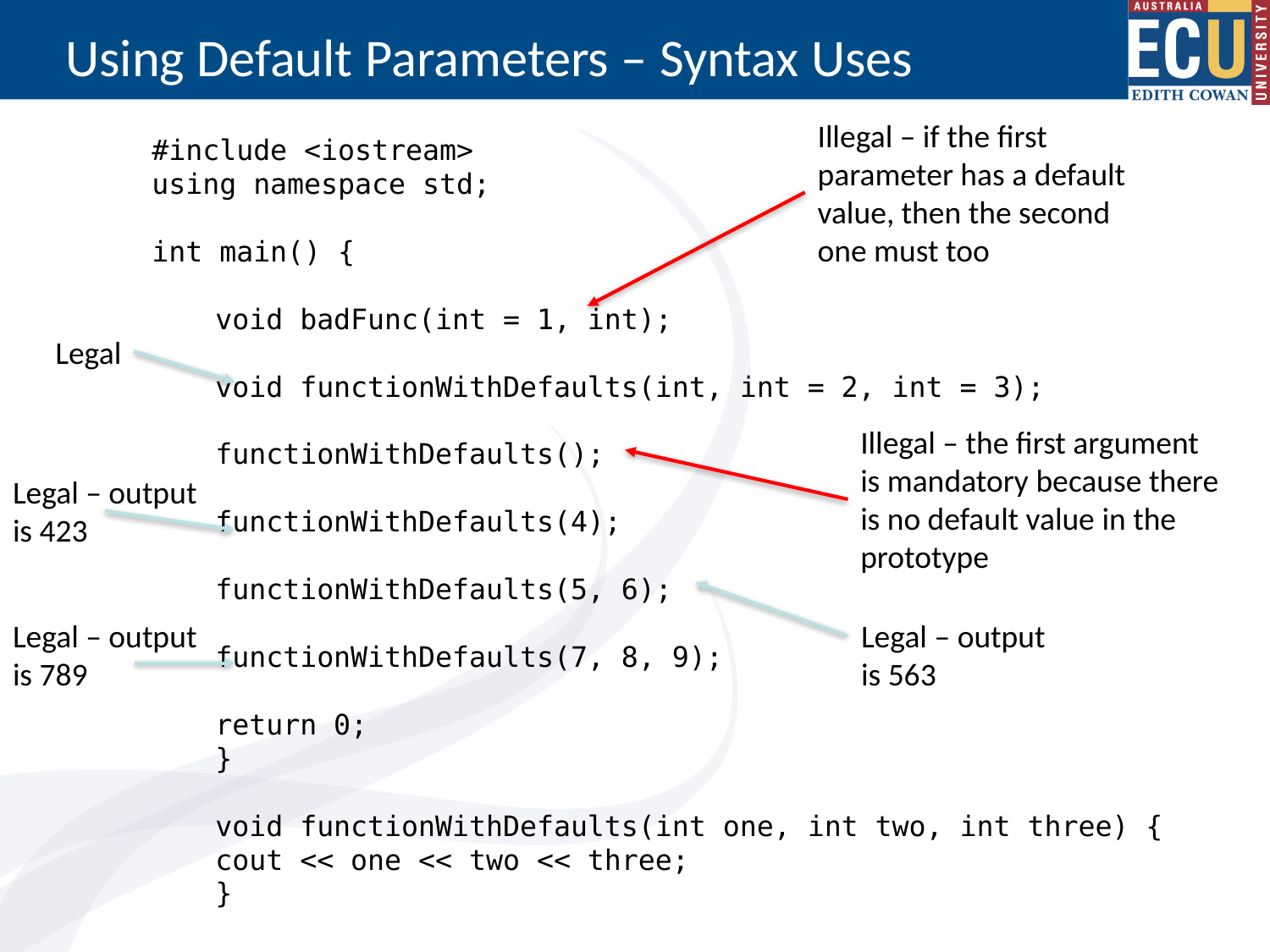

# Using Default Parameters – Syntax Uses
Illegal – if the first
parameter has a default
value, then the second
one must too
#include <iostream>
using namespace std;

int main() {

void badFunc(int = 1, int);

void functionWithDefaults(int, int = 2, int = 3);

functionWithDefaults();

functionWithDefaults(4);

functionWithDefaults(5, 6);

functionWithDefaults(7, 8, 9);

return 0;
}

void functionWithDefaults(int one, int two, int three) {
cout << one << two << three;
}
Legal
Illegal – the first argument
is mandatory because there
is no default value in the
prototype
Legal – output
is 423
Legal – output
is 789
Legal – output
is 563